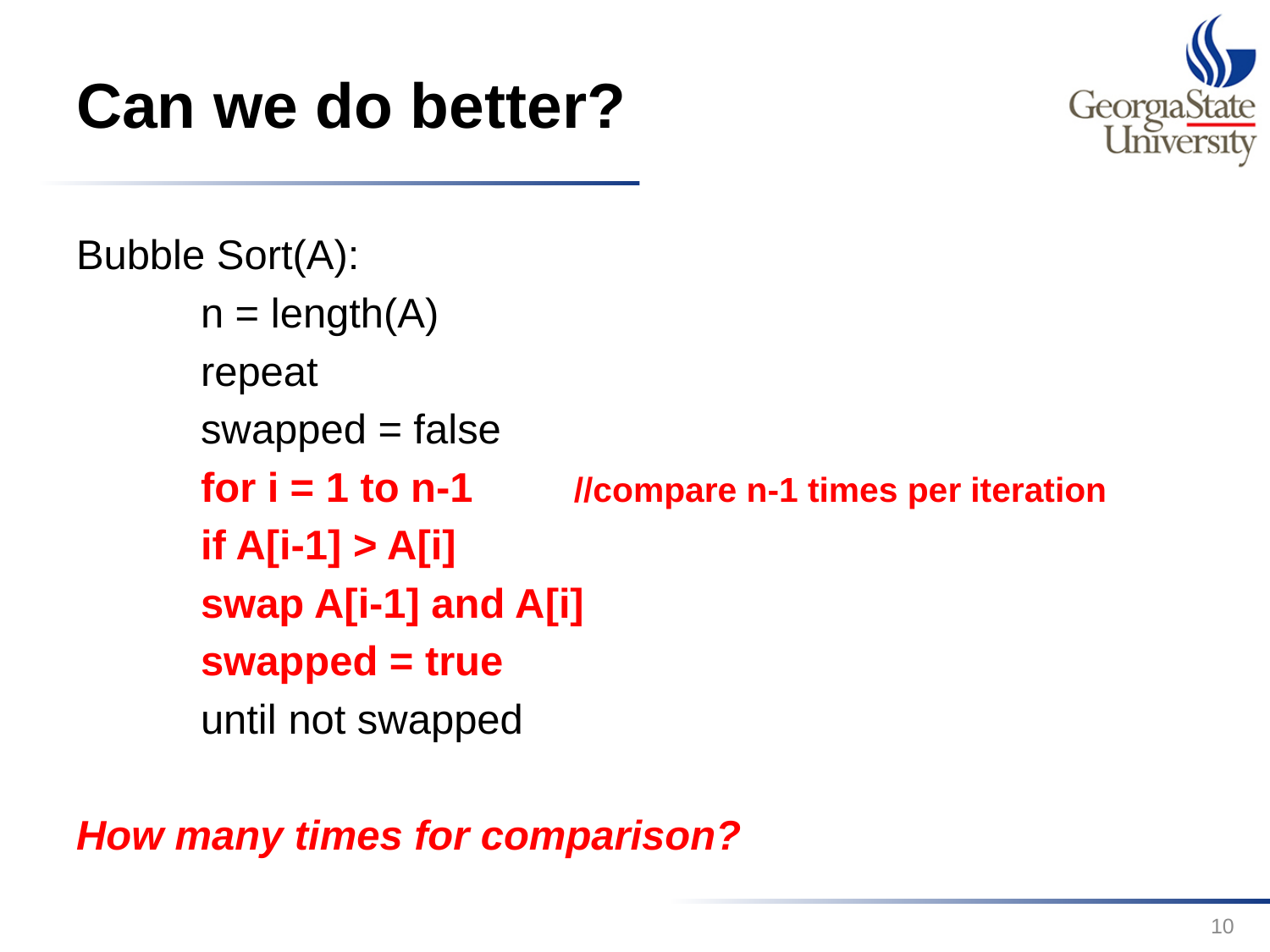

# Can we do better?
Bubble Sort(A):
	n = length(A)
	repeat
		swapped = false
		for i = 1 to n-1     		//compare n-1 times per iteration
			if A[i-1] > A[i]
				swap A[i-1] and A[i]
				swapped = true
	until not swapped

How many times for comparison?
10